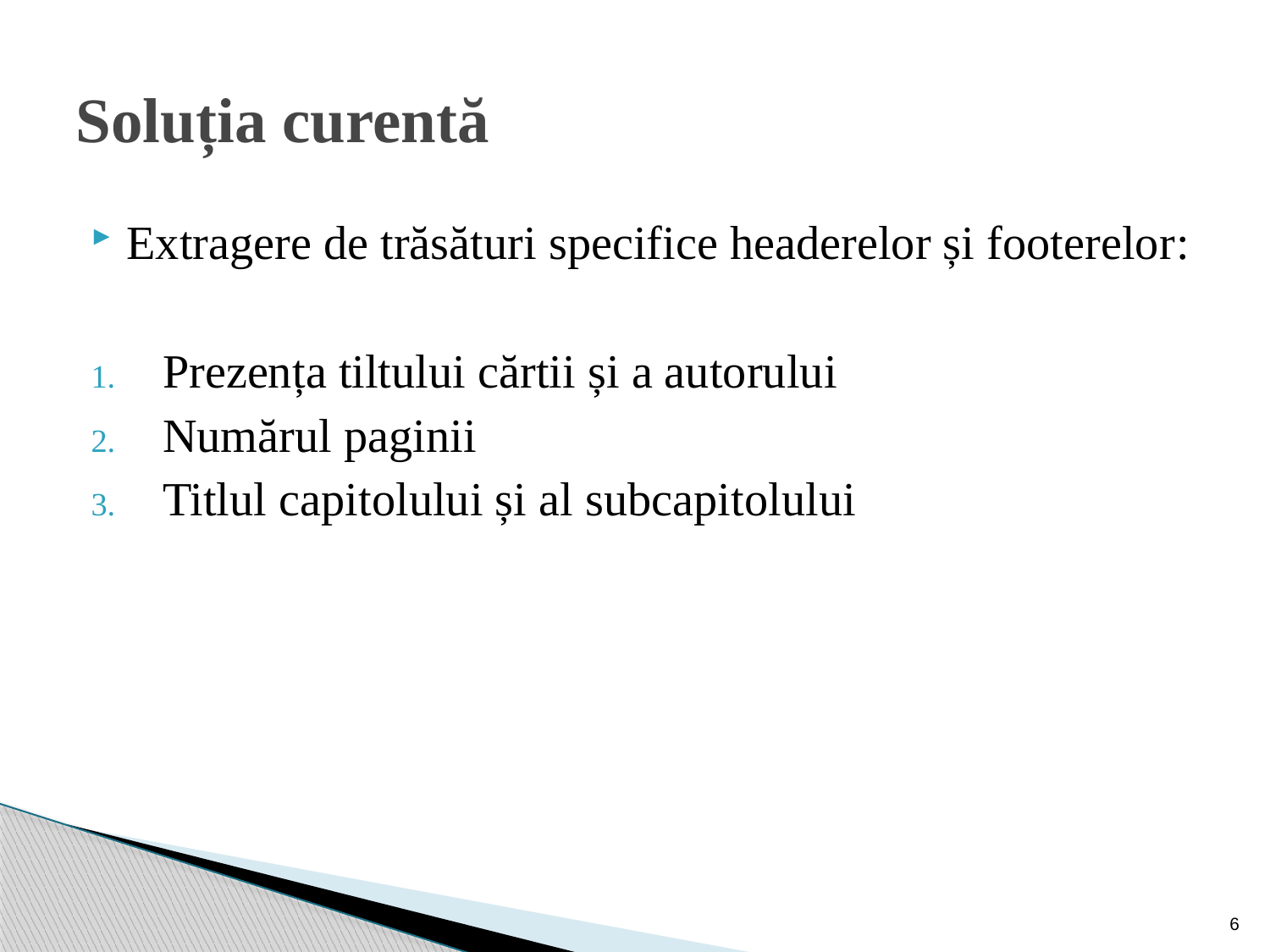

# Soluția curentă
Extragere de trăsături specifice headerelor și footerelor:

Prezența tiltului cărtii și a autorului
Numărul paginii
Titlul capitolului și al subcapitolului

6